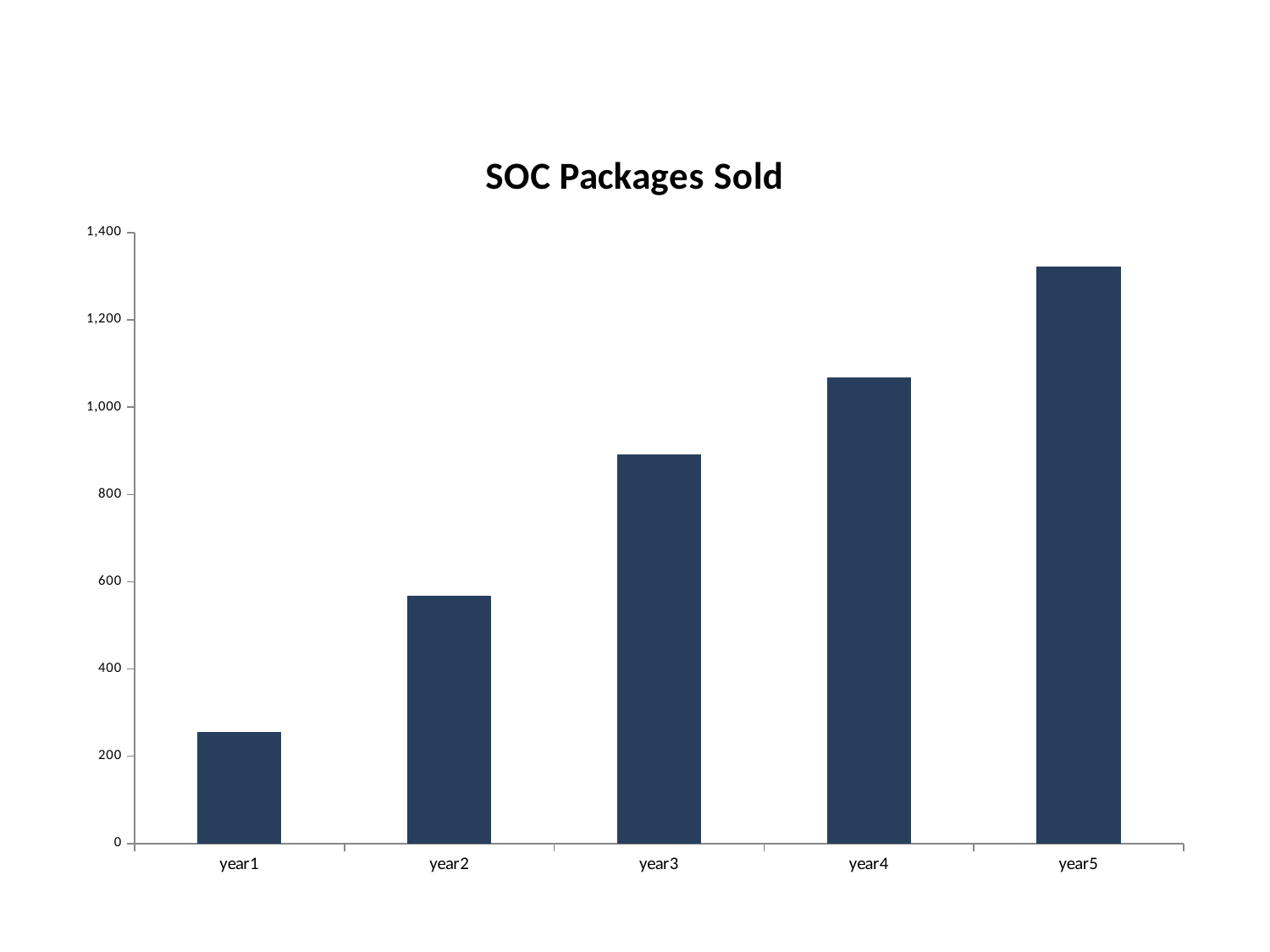

### Chart: SOC Packages Sold

| Category | SOC packages |
|---|---|
| year1 | 255.0 |
| year2 | 568.0 |
| year3 | 891.0 |
| year4 | 1069.0 |
| year5 | 1323.0 |